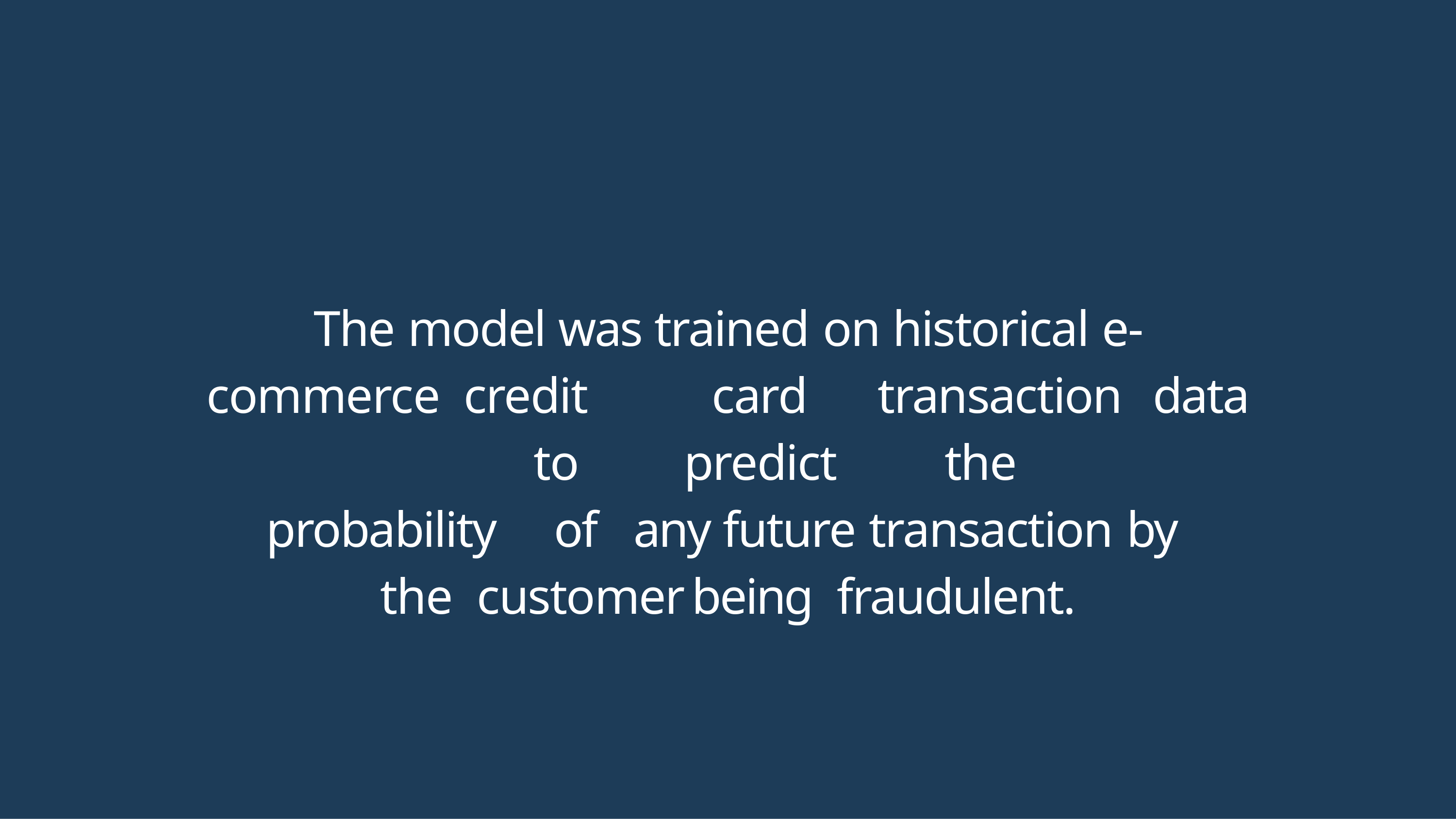

The	model	was	trained		on	historical	e-commerce  credit	card		transaction	data	to	predict	the
probability	of	any	future	transaction	by	the  customer	being	fraudulent.